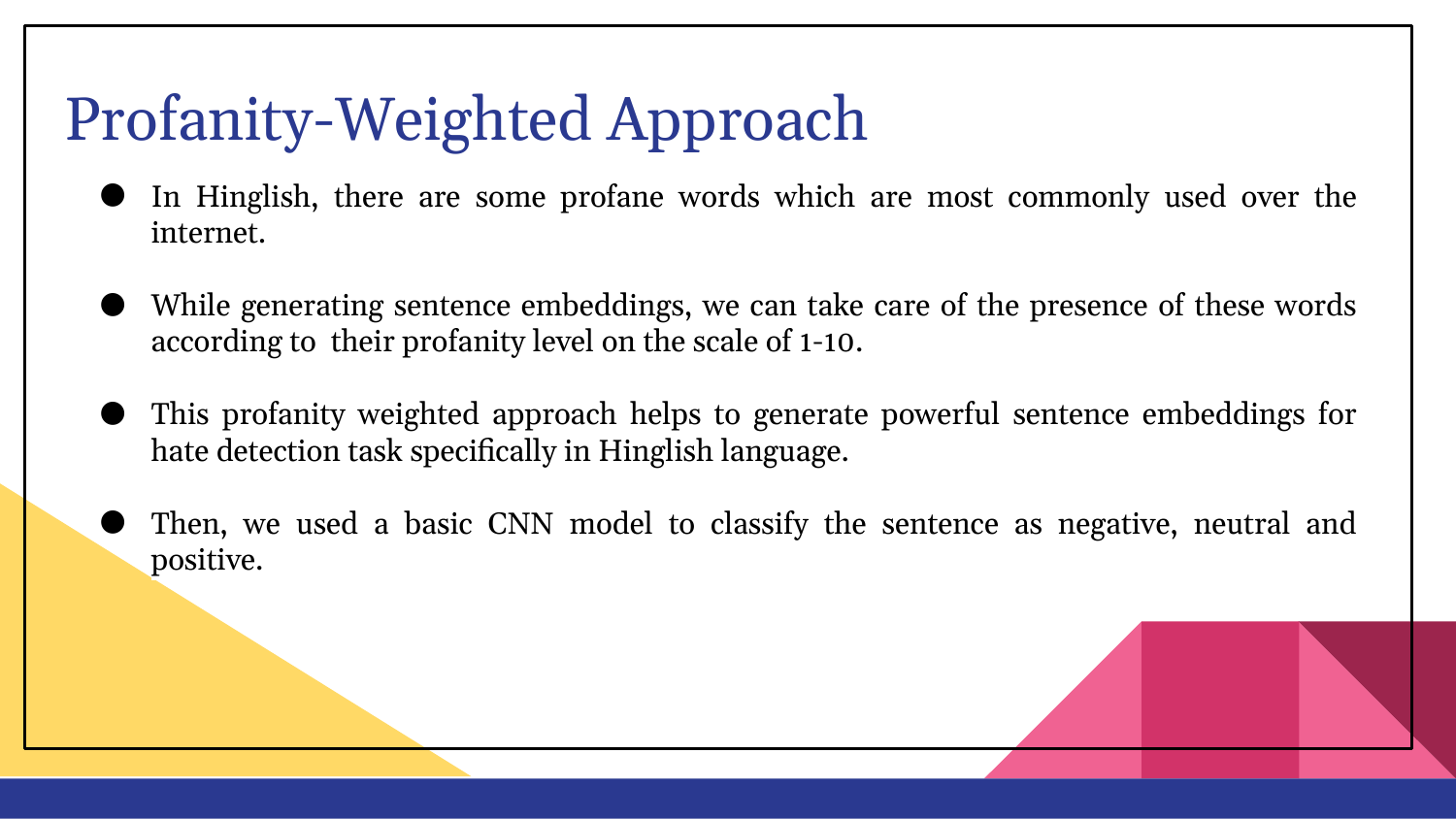

# Profanity-Weighted Approach
In Hinglish, there are some profane words which are most commonly used over the internet.

While generating sentence embeddings, we can take care of the presence of these words according to  their profanity level on the scale of 1-10.

This profanity weighted approach helps to generate powerful sentence embeddings for hate detection task specifically in Hinglish language.

Then, we used a basic CNN model to classify the sentence as negative, neutral and positive.